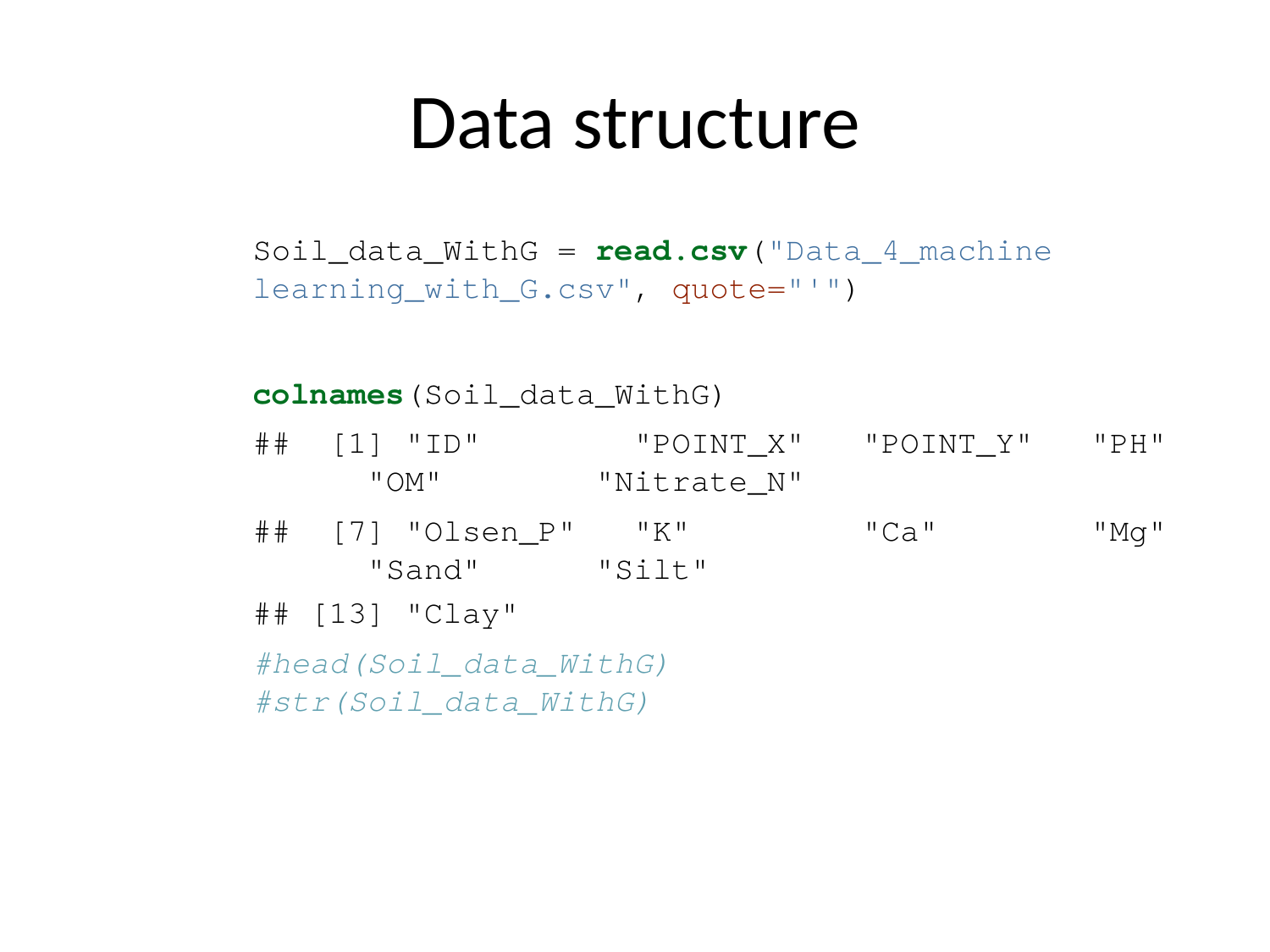

# Data structure
Soil_data_WithG = read.csv("Data_4_machine learning_with_G.csv", quote="'")
colnames(Soil_data_WithG)
##  [1] "ID"        "POINT_X"   "POINT_Y"   "PH"        "OM"        "Nitrate_N"
##  [7] "Olsen_P"   "K"         "Ca"        "Mg"        "Sand"      "Silt"
## [13] "Clay"
#head(Soil_data_WithG)
#str(Soil_data_WithG)